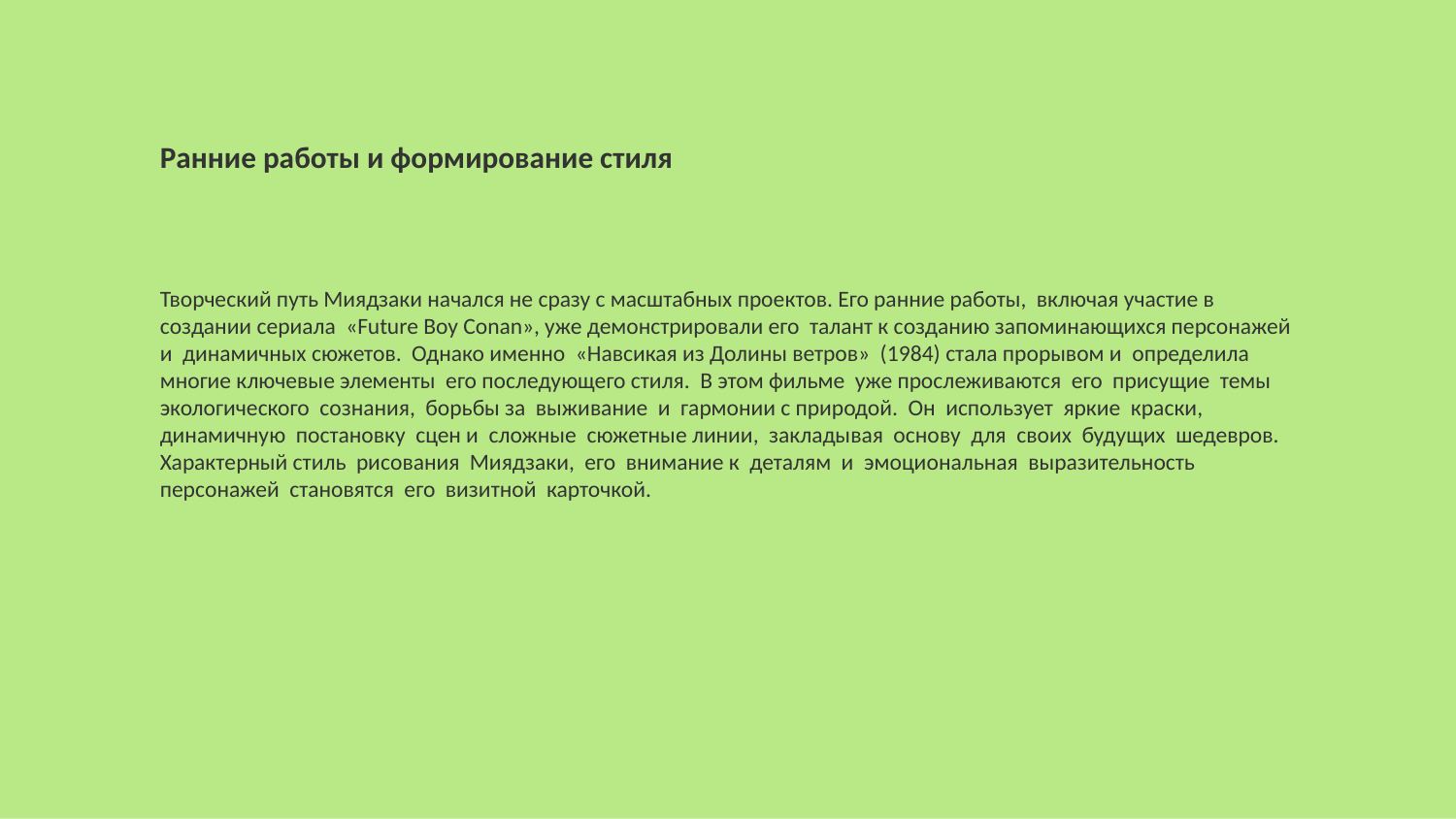

Ранние работы и формирование стиля
Творческий путь Миядзаки начался не сразу с масштабных проектов. Его ранние работы,  включая участие в создании сериала  «Future Boy Conan», уже демонстрировали его  талант к созданию запоминающихся персонажей и  динамичных сюжетов.  Однако именно  «Навсикая из Долины ветров»  (1984) стала прорывом и  определила многие ключевые элементы  его последующего стиля.  В этом фильме  уже прослеживаются  его  присущие  темы  экологического  сознания,  борьбы за  выживание  и  гармонии с природой.  Он  использует  яркие  краски,  динамичную  постановку  сцен и  сложные  сюжетные линии,  закладывая  основу  для  своих  будущих  шедевров.  Характерный стиль  рисования  Миядзаки,  его  внимание к  деталям  и  эмоциональная  выразительность  персонажей  становятся  его  визитной  карточкой.